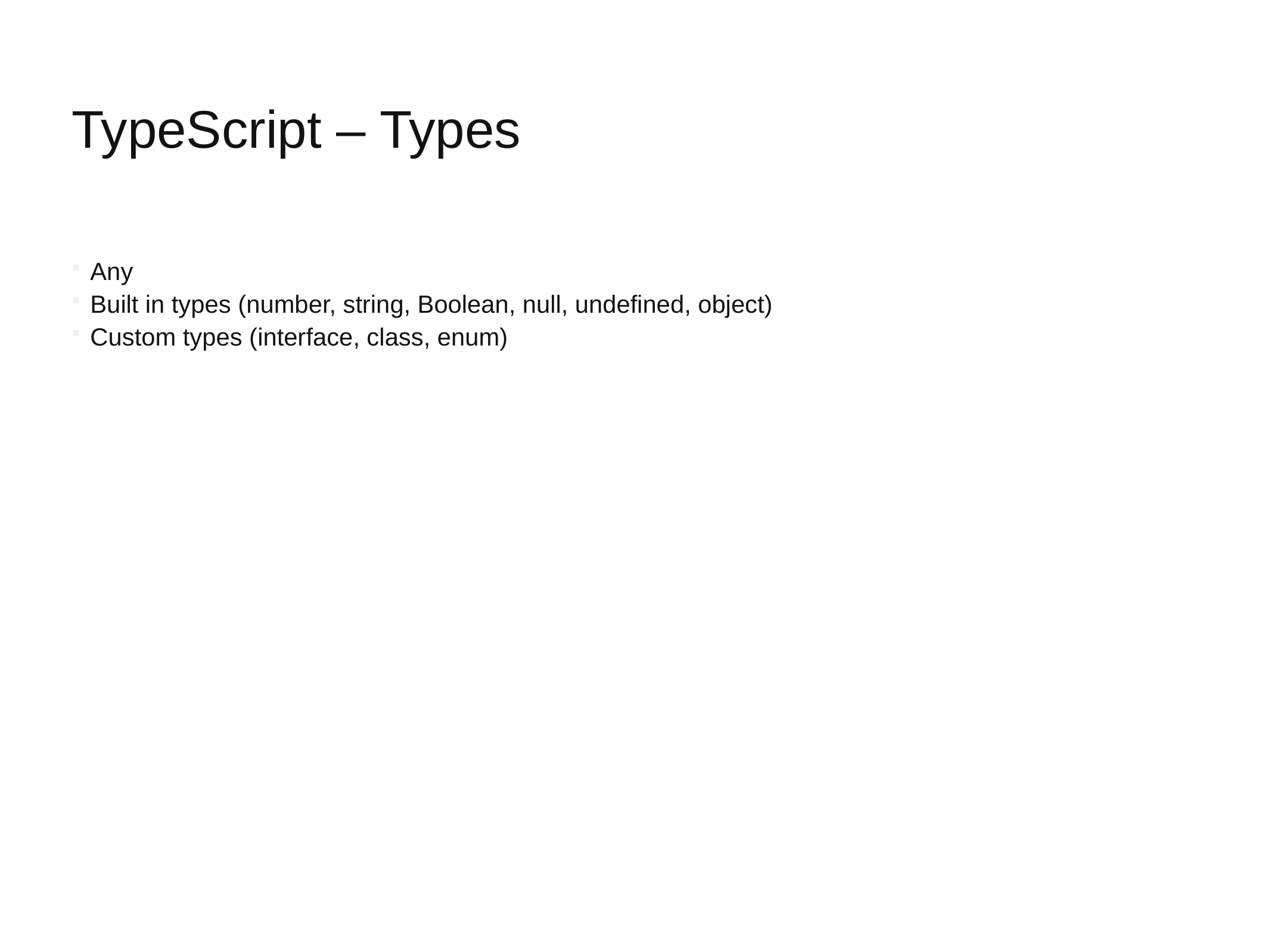

# TypeScript – Types
Any
Built in types (number, string, Boolean, null, undefined, object)
Custom types (interface, class, enum)